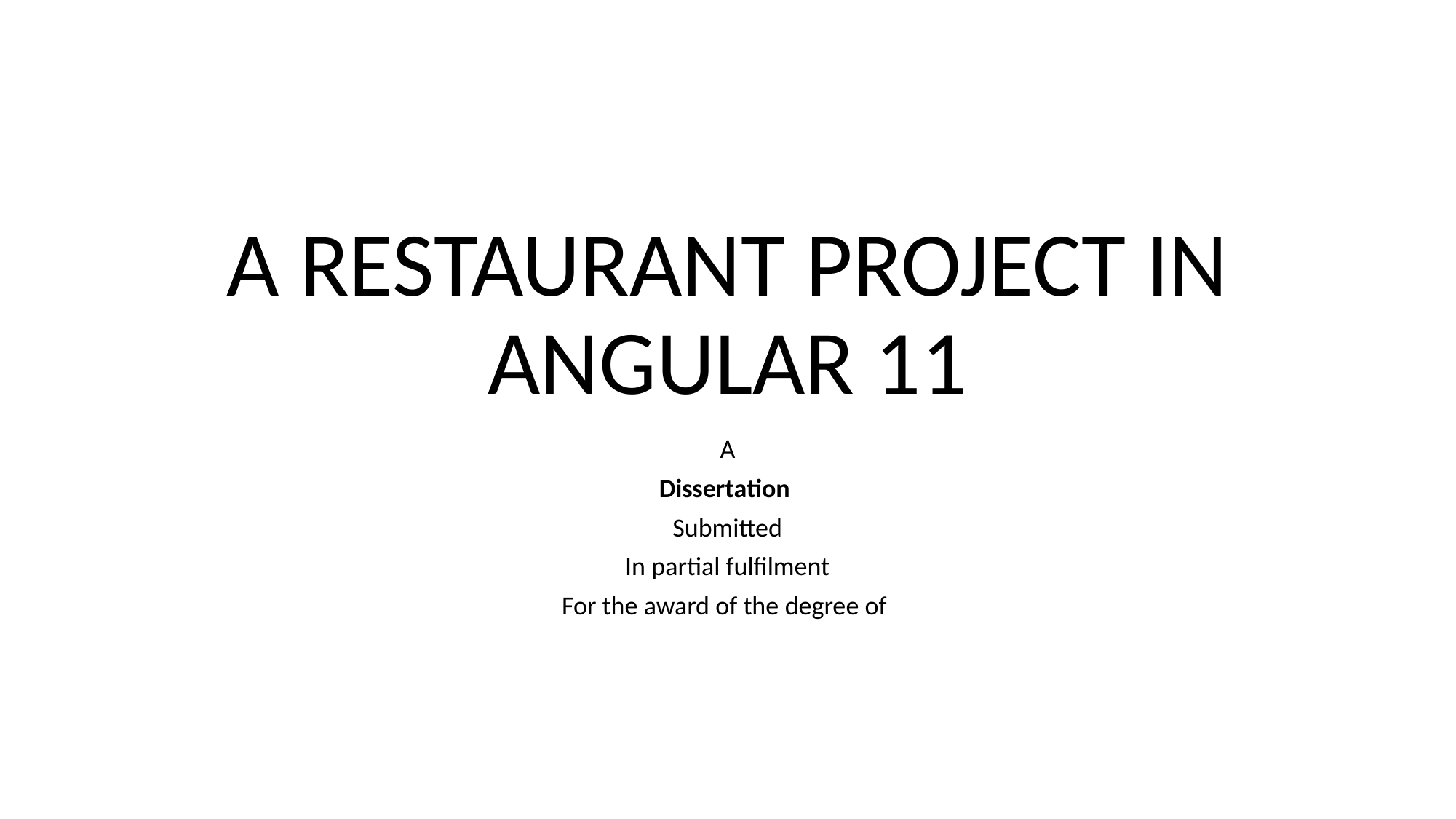

# A RESTAURANT PROJECT IN ANGULAR 11
A
Dissertation
Submitted
In partial fulfilment
For the award of the degree of